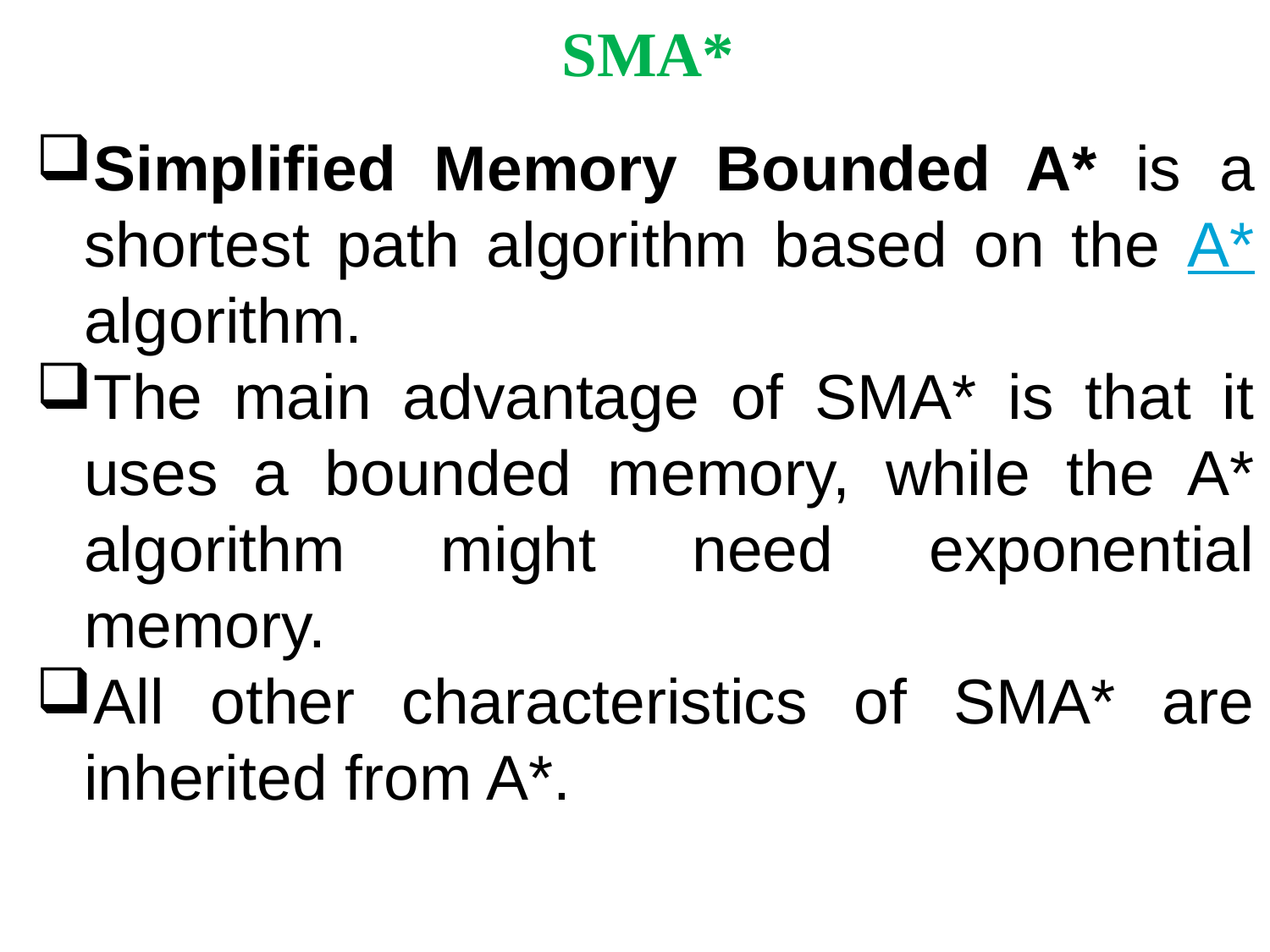

SMA*
Simplified Memory Bounded A* is a shortest path algorithm based on the A* algorithm.
The main advantage of SMA* is that it uses a bounded memory, while the A* algorithm might need exponential memory.
All other characteristics of SMA* are inherited from A*.